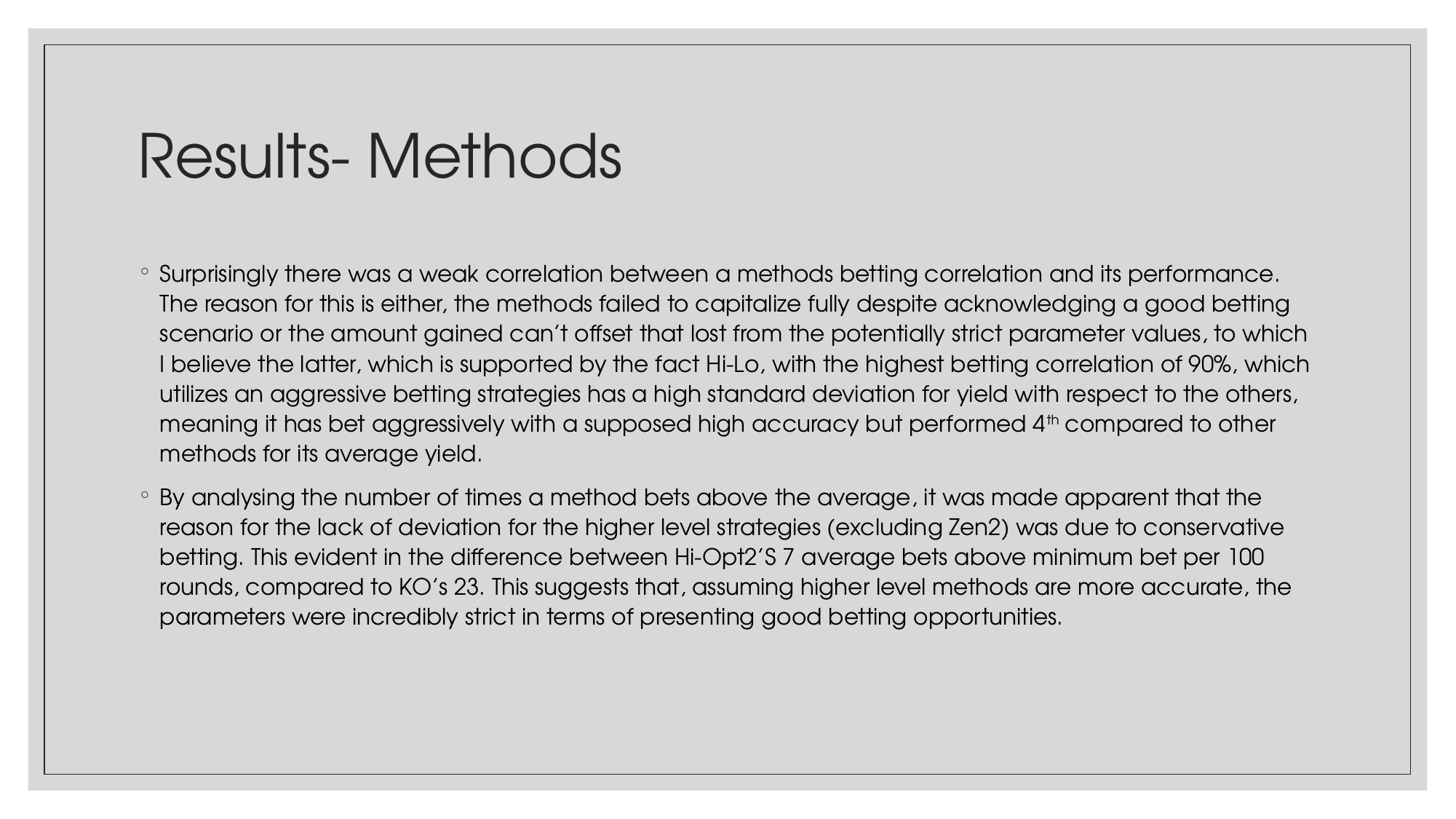

# Results- Methods
Surprisingly there was a weak correlation between a methods betting correlation and its performance. The reason for this is either, the methods failed to capitalize fully despite acknowledging a good betting scenario or the amount gained can’t offset that lost from the potentially strict parameter values, to which I believe the latter, which is supported by the fact Hi-Lo, with the highest betting correlation of 90%, which utilizes an aggressive betting strategies has a high standard deviation for yield with respect to the others, meaning it has bet aggressively with a supposed high accuracy but performed 4th compared to other methods for its average yield.
By analysing the number of times a method bets above the average, it was made apparent that the reason for the lack of deviation for the higher level strategies (excluding Zen2) was due to conservative betting. This evident in the difference between Hi-Opt2’S 7 average bets above minimum bet per 100 rounds, compared to KO’s 23. This suggests that, assuming higher level methods are more accurate, the parameters were incredibly strict in terms of presenting good betting opportunities.